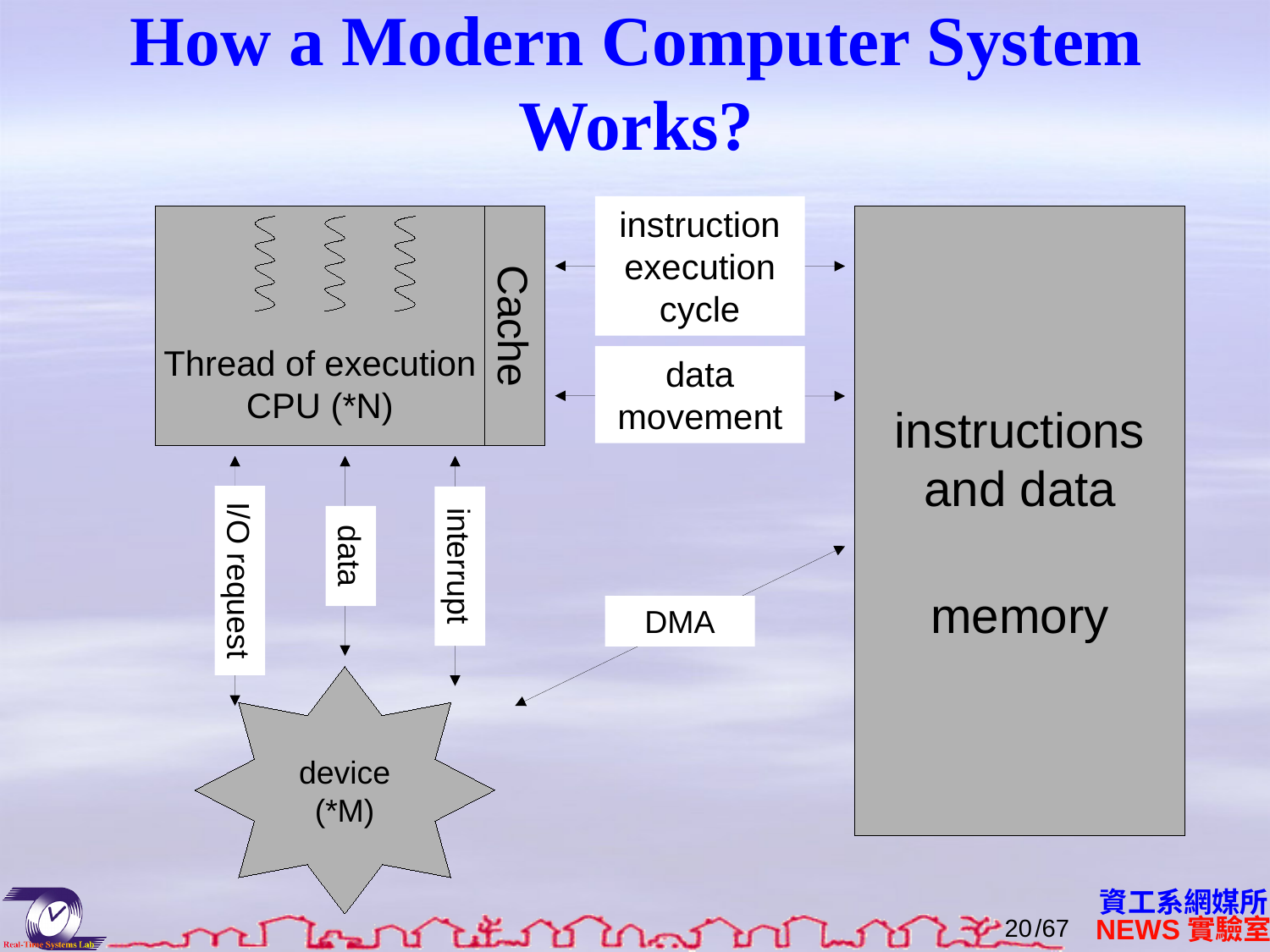

# How a Modern Computer System Works?
instruction execution cycle

Thread of execution
CPU (*N)
Cache
instructions
and data

memory

data movement

data
interrupt

I/O request
DMA
device
(*M)
20
/67